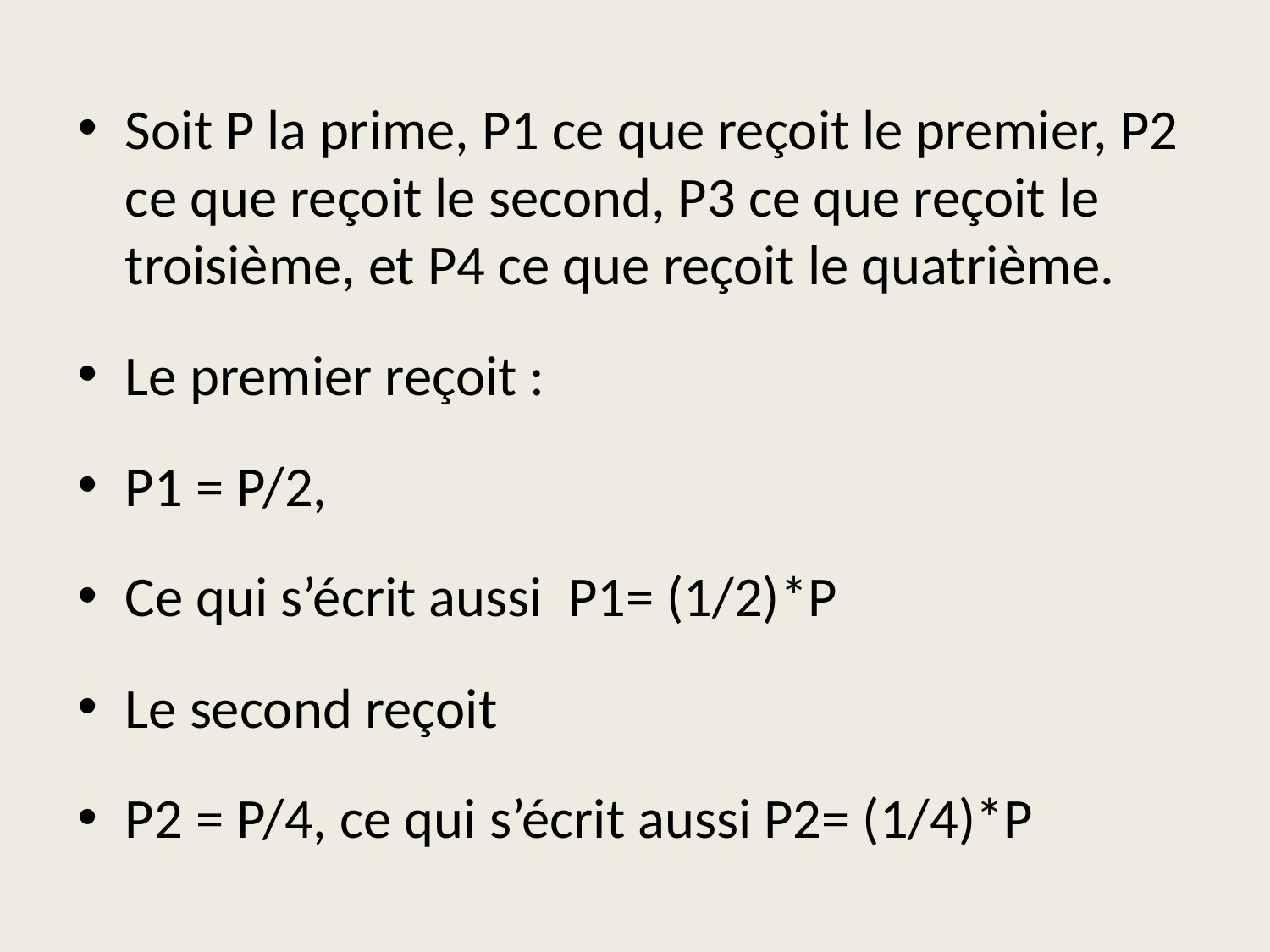

Soit P la prime, P1 ce que reçoit le premier, P2 ce que reçoit le second, P3 ce que reçoit le troisième, et P4 ce que reçoit le quatrième.
Le premier reçoit :
P1 = P/2,
Ce qui s’écrit aussi  P1= (1/2)*P
Le second reçoit
P2 = P/4, ce qui s’écrit aussi P2= (1/4)*P